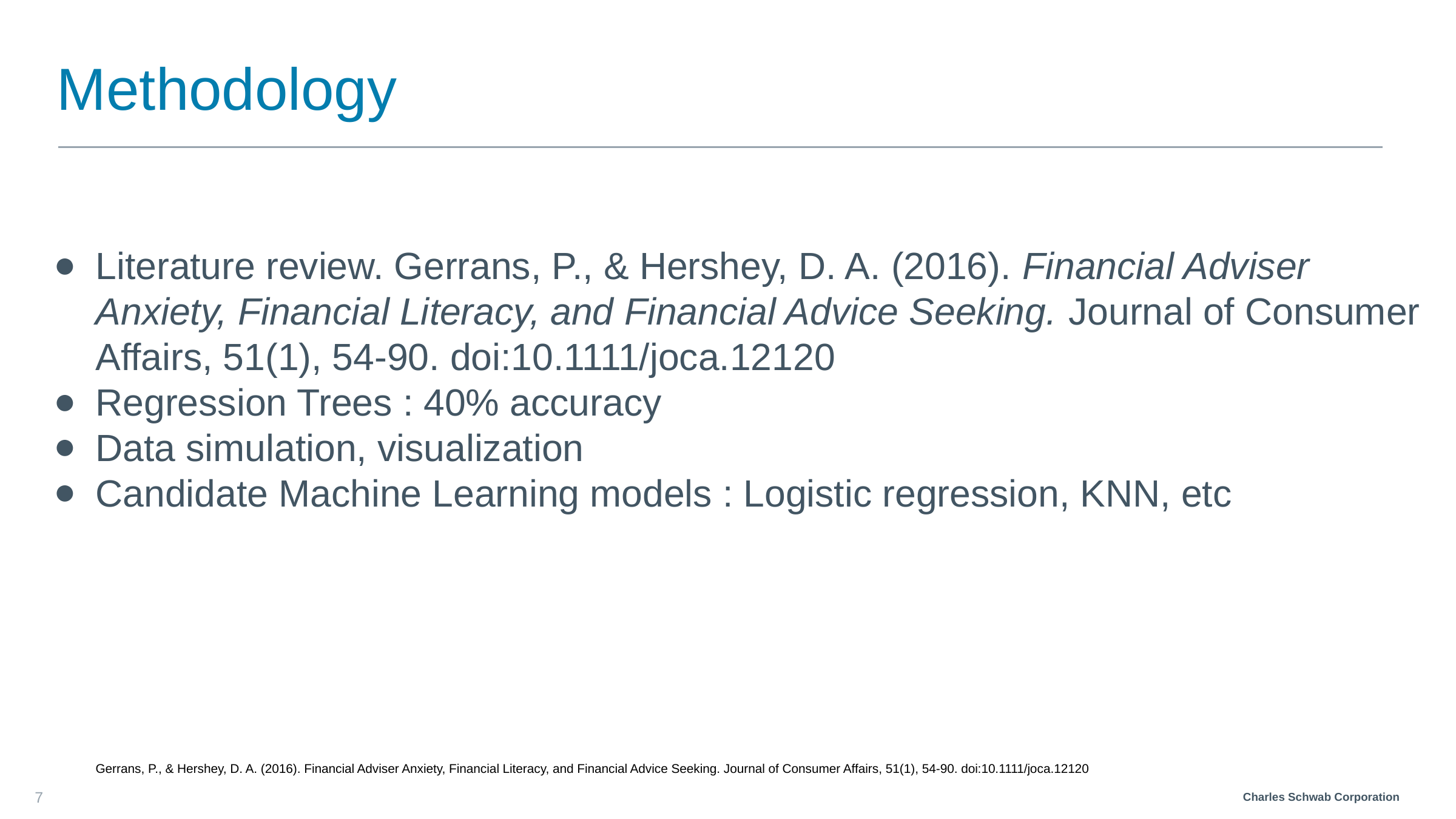

# Methodology
Literature review. Gerrans, P., & Hershey, D. A. (2016). Financial Adviser Anxiety, Financial Literacy, and Financial Advice Seeking. Journal of Consumer Affairs, 51(1), 54-90. doi:10.1111/joca.12120
Regression Trees : 40% accuracy
Data simulation, visualization
Candidate Machine Learning models : Logistic regression, KNN, etc

Gerrans, P., & Hershey, D. A. (2016). Financial Adviser Anxiety, Financial Literacy, and Financial Advice Seeking. Journal of Consumer Affairs, 51(1), 54-90. doi:10.1111/joca.12120
7